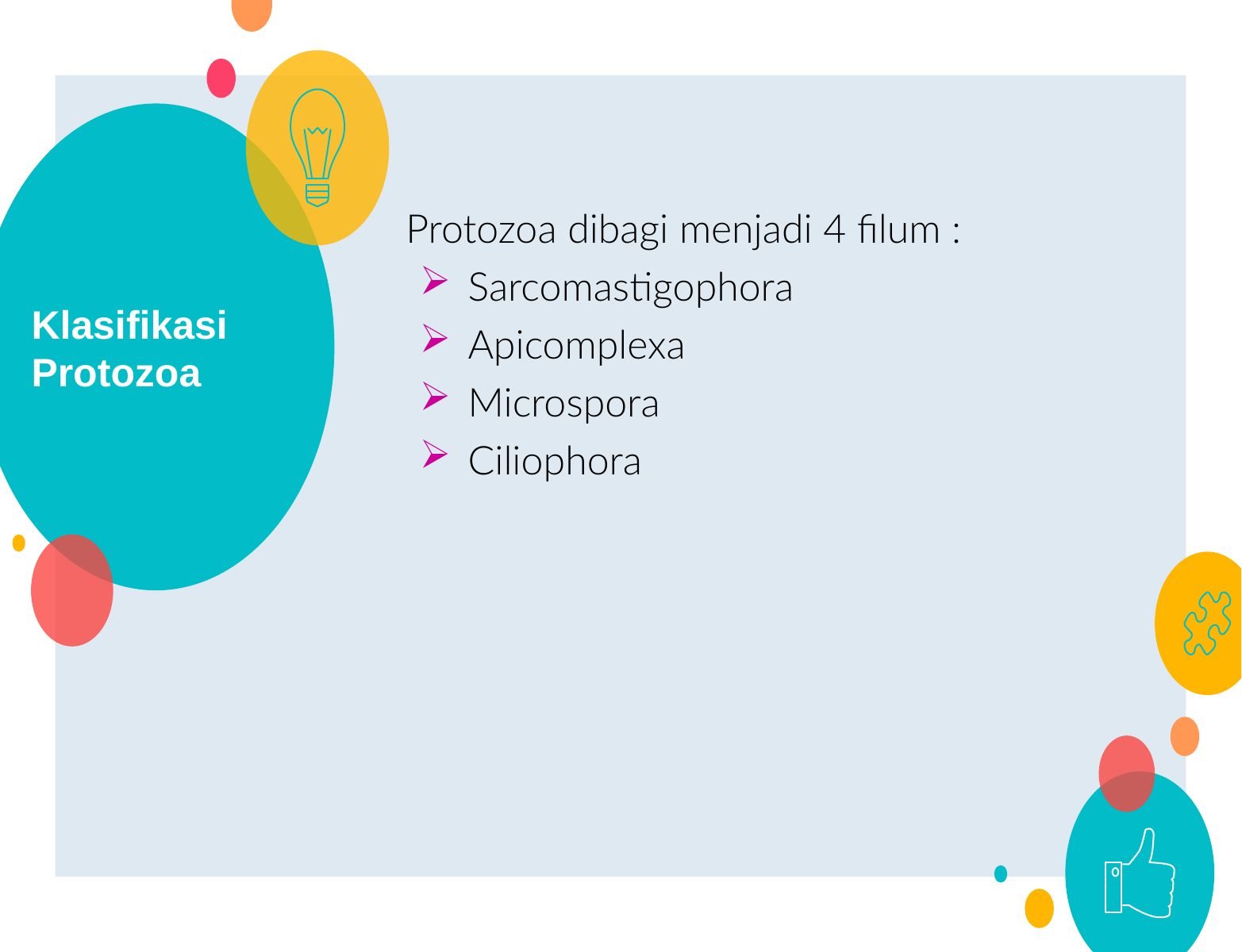

# Klasifikasi Protozoa
Protozoa dibagi menjadi 4 filum :
Sarcomastigophora
Apicomplexa
Microspora
Ciliophora